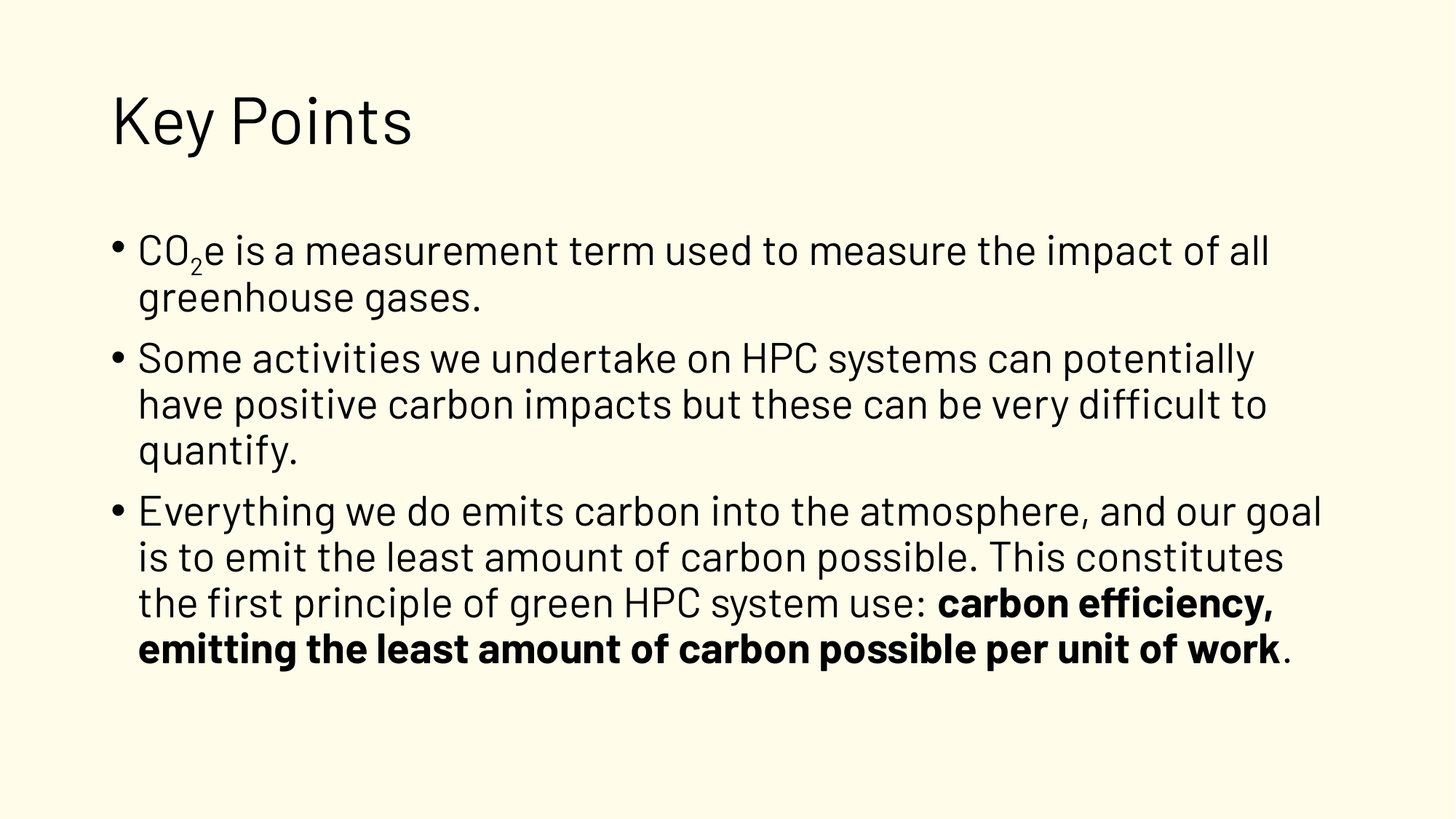

# Key Points
CO2e is a measurement term used to measure the impact of all greenhouse gases.
Some activities we undertake on HPC systems can potentially have positive carbon impacts but these can be very difficult to quantify.
Everything we do emits carbon into the atmosphere, and our goal is to emit the least amount of carbon possible. This constitutes the first principle of green HPC system use: carbon efficiency, emitting the least amount of carbon possible per unit of work.